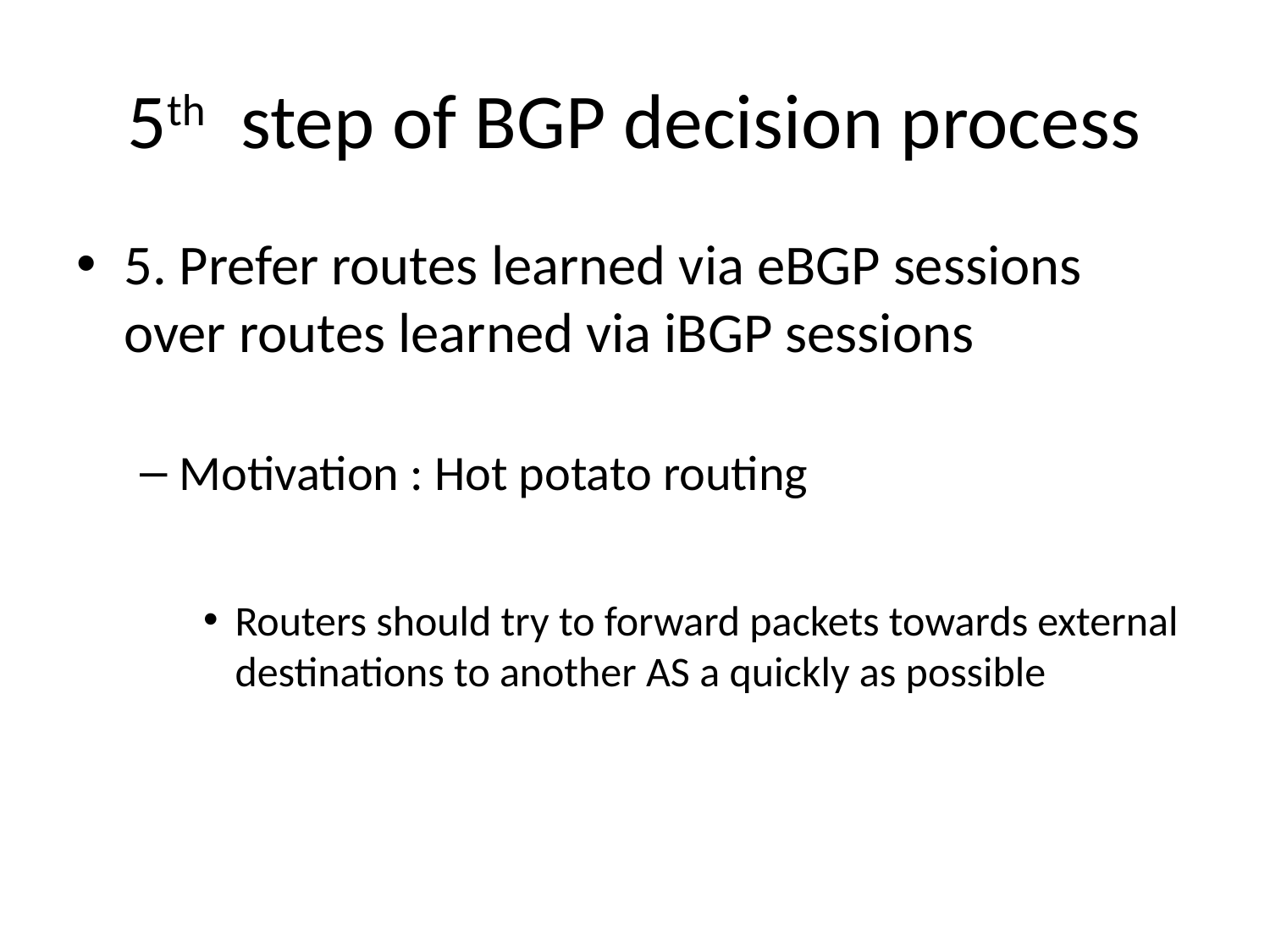

# 5th  step of BGP decision process
5. Prefer routes learned via eBGP sessions over routes learned via iBGP sessions
Motivation : Hot potato routing

Routers should try to forward packets towards external destinations to another AS a quickly as possible